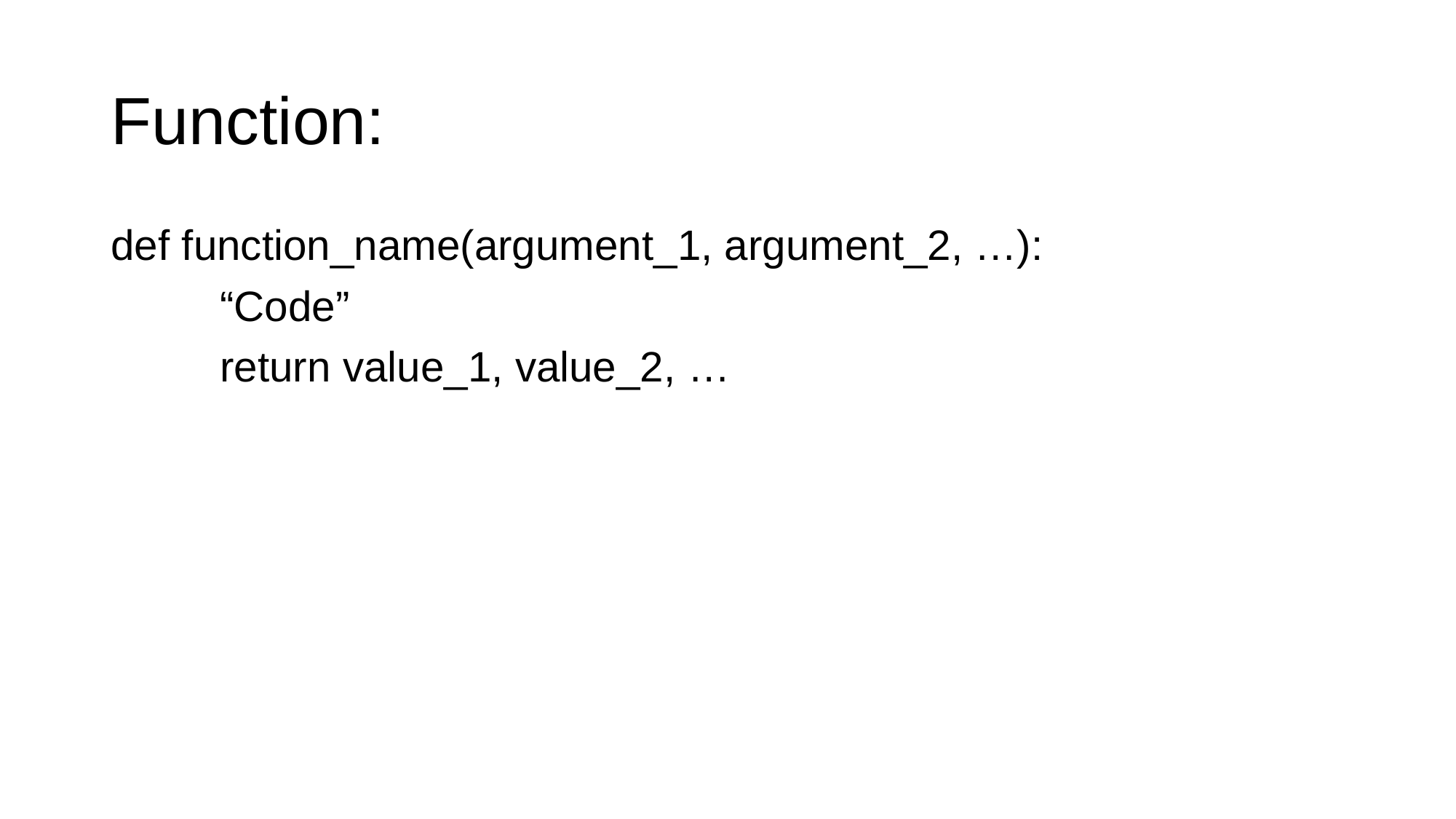

# Function:
def function_name(argument_1, argument_2, …):
	“Code”
	return value_1, value_2, …